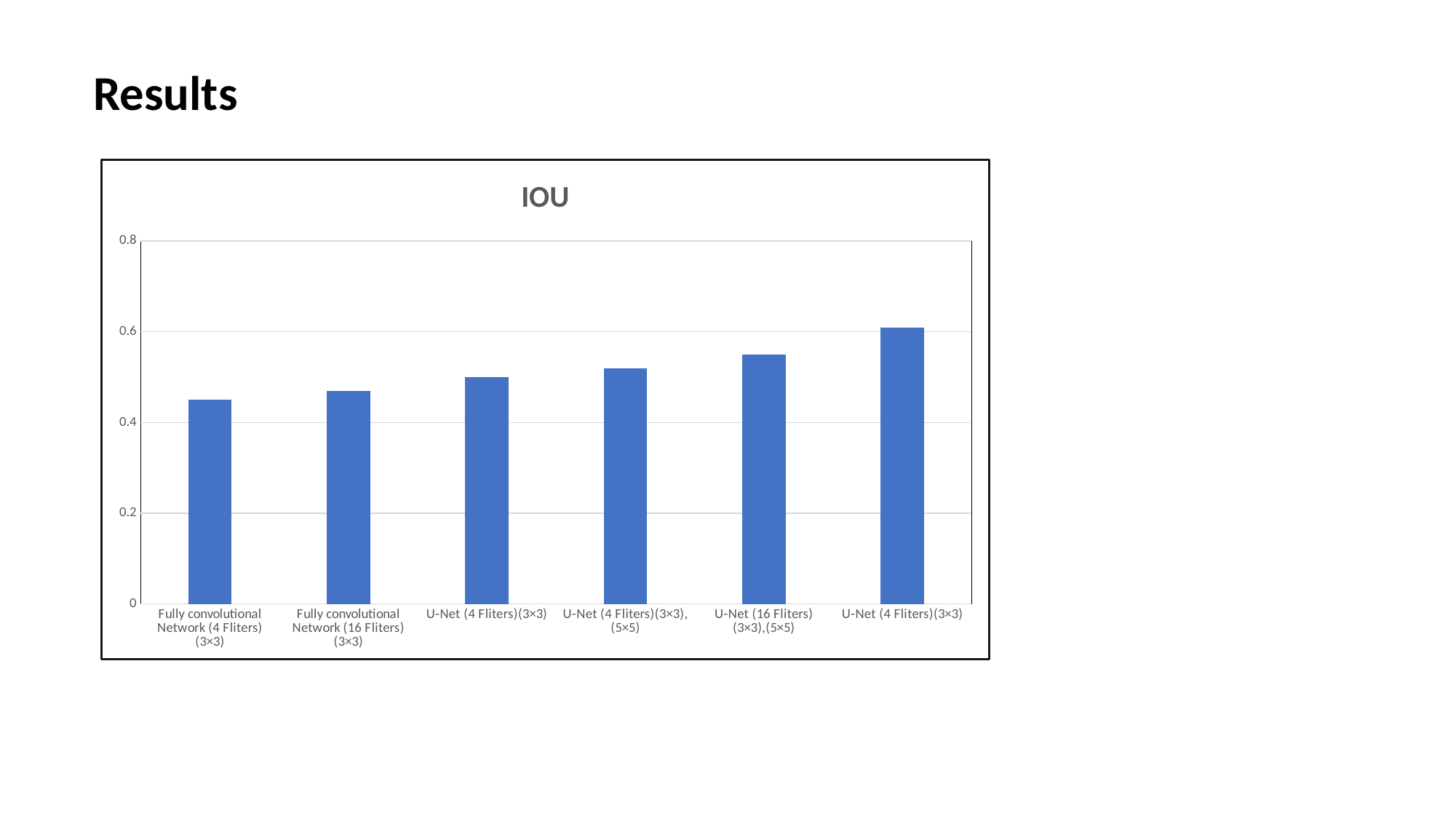

Results

### Chart: IOU

| Category | IOU |
|---|---|
| Fully convolutional Network (4 Fliters)(3×3) | 0.45 |
| Fully convolutional Network (16 Fliters)(3×3) | 0.47 |
| U-Net (4 Fliters)(3×3) | 0.5 |
| U-Net (4 Fliters)(3×3),(5×5) | 0.52 |
| U-Net (16 Fliters)(3×3),(5×5) | 0.55 |
| U-Net (4 Fliters)(3×3) | 0.61 |